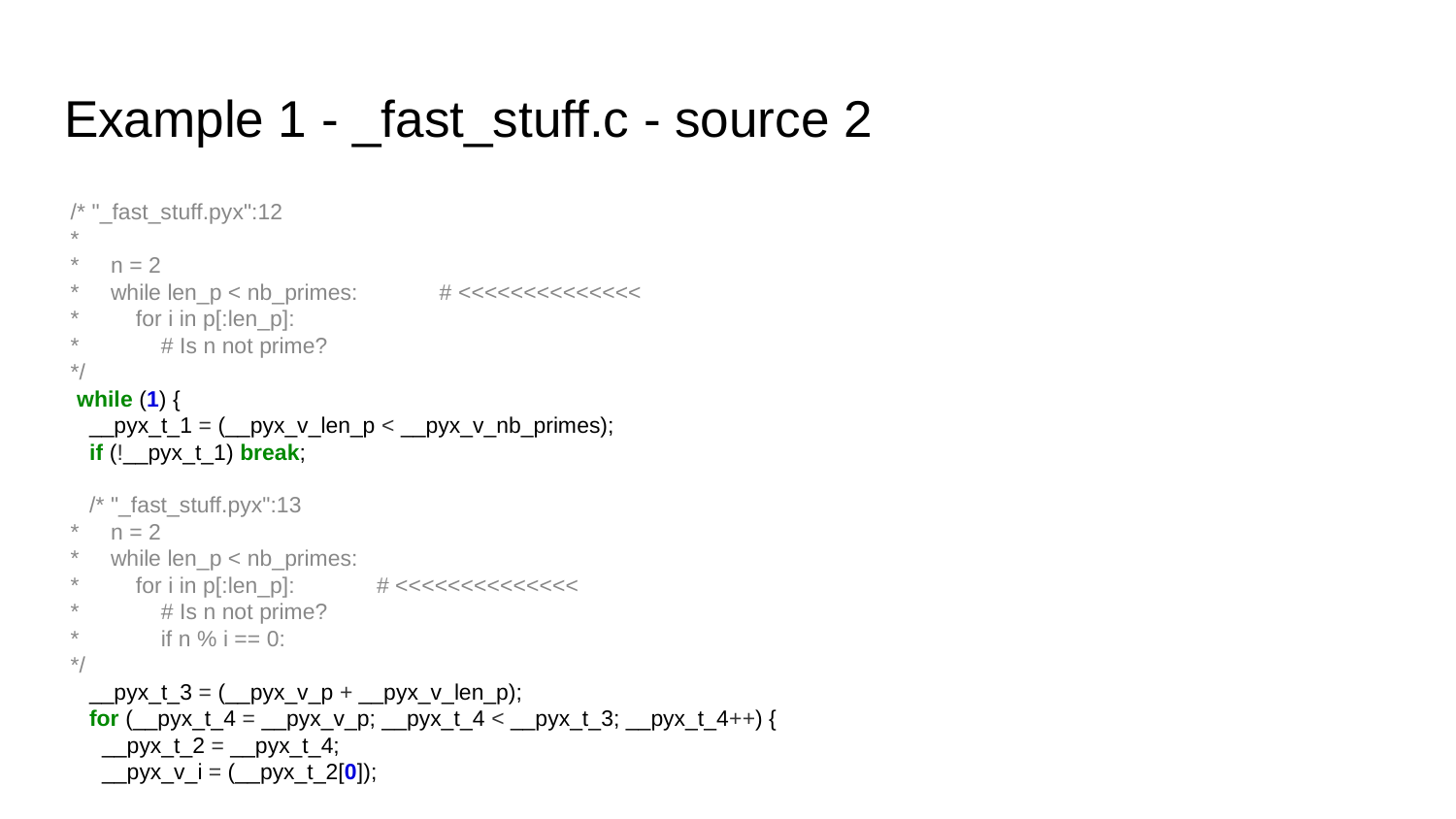

# Example 1 - _fast_stuff.c - source 2
 /* "_fast_stuff.pyx":12
 *
 *     n = 2
 *     while len_p < nb_primes:             # <<<<<<<<<<<<<<
 *         for i in p[:len_p]:
 *             # Is n not prime?
 */
  while (1) {
    __pyx_t_1 = (__pyx_v_len_p < __pyx_v_nb_primes);
    if (!__pyx_t_1) break;

    /* "_fast_stuff.pyx":13
 *     n = 2
 *     while len_p < nb_primes:
 *         for i in p[:len_p]:             # <<<<<<<<<<<<<<
 *             # Is n not prime?
 *             if n % i == 0:
 */
    __pyx_t_3 = (__pyx_v_p + __pyx_v_len_p);
    for (__pyx_t_4 = __pyx_v_p; __pyx_t_4 < __pyx_t_3; __pyx_t_4++) {
      __pyx_t_2 = __pyx_t_4;
      __pyx_v_i = (__pyx_t_2[0]);